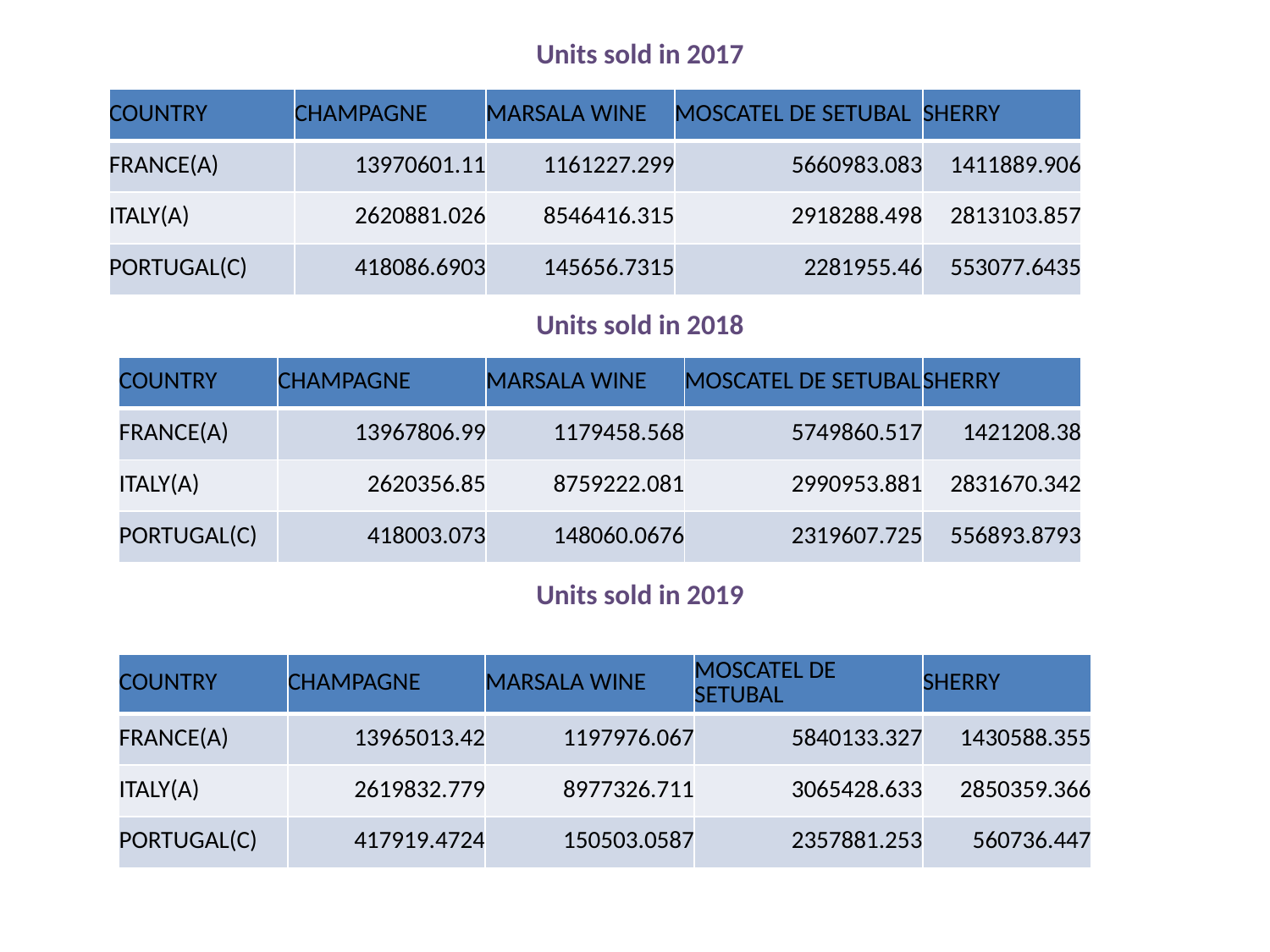

Units sold in 2017

Units sold in 2018

Units sold in 2019

| COUNTRY | CHAMPAGNE | MARSALA WINE | MOSCATEL DE SETUBAL | SHERRY |
| --- | --- | --- | --- | --- |
| FRANCE(A) | 13970601.11 | 1161227.299 | 5660983.083 | 1411889.906 |
| ITALY(A) | 2620881.026 | 8546416.315 | 2918288.498 | 2813103.857 |
| PORTUGAL(C) | 418086.6903 | 145656.7315 | 2281955.46 | 553077.6435 |
| COUNTRY | CHAMPAGNE | MARSALA WINE | MOSCATEL DE SETUBAL | SHERRY |
| --- | --- | --- | --- | --- |
| FRANCE(A) | 13967806.99 | 1179458.568 | 5749860.517 | 1421208.38 |
| ITALY(A) | 2620356.85 | 8759222.081 | 2990953.881 | 2831670.342 |
| PORTUGAL(C) | 418003.073 | 148060.0676 | 2319607.725 | 556893.8793 |
| COUNTRY | CHAMPAGNE | MARSALA WINE | MOSCATEL DE SETUBAL | SHERRY |
| --- | --- | --- | --- | --- |
| FRANCE(A) | 13965013.42 | 1197976.067 | 5840133.327 | 1430588.355 |
| ITALY(A) | 2619832.779 | 8977326.711 | 3065428.633 | 2850359.366 |
| PORTUGAL(C) | 417919.4724 | 150503.0587 | 2357881.253 | 560736.447 |